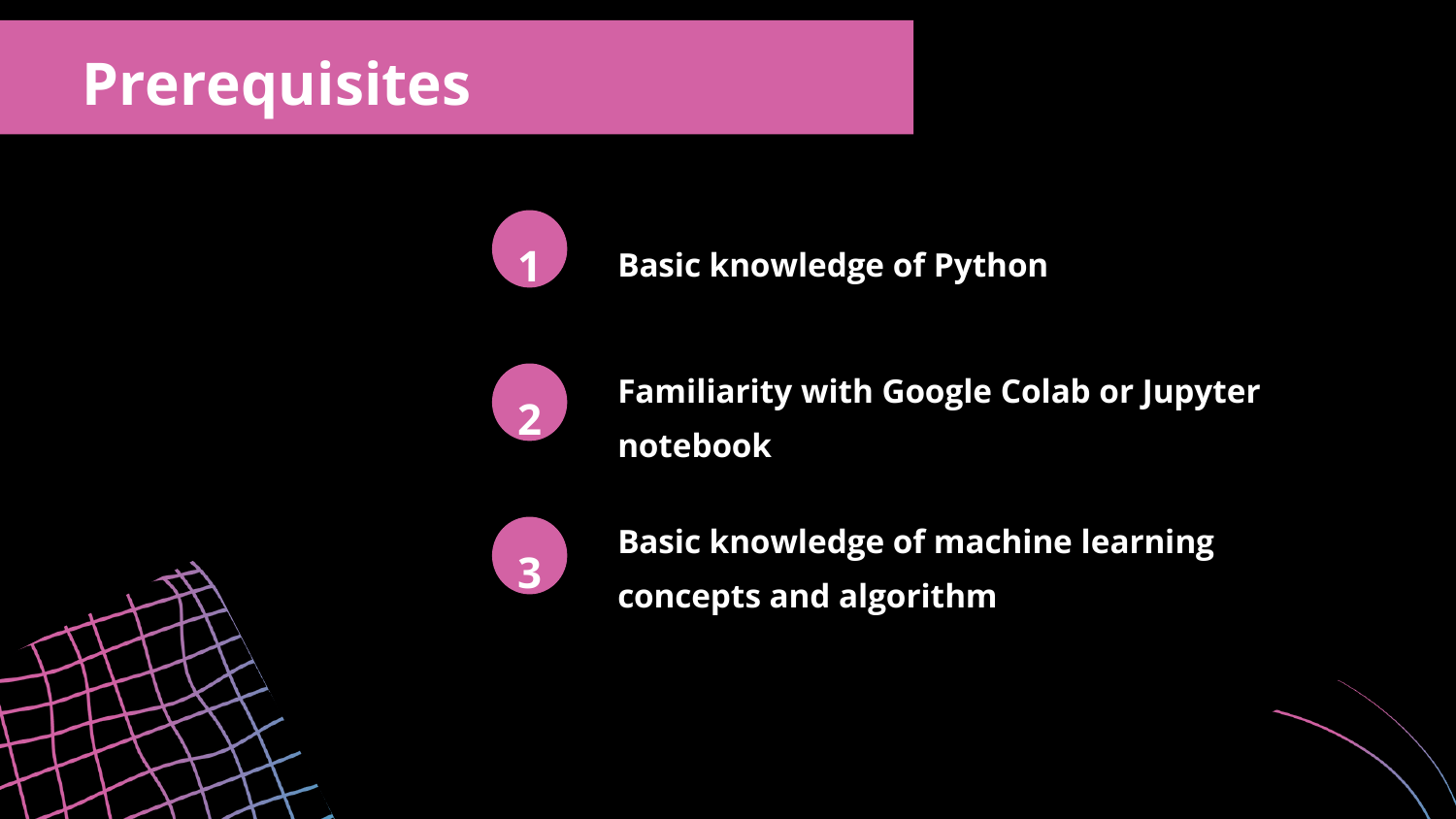

Prerequisites

1
Basic knowledge of Python
Familiarity with Google Colab or Jupyter notebook

2
Basic knowledge of machine learning concepts and algorithm

3